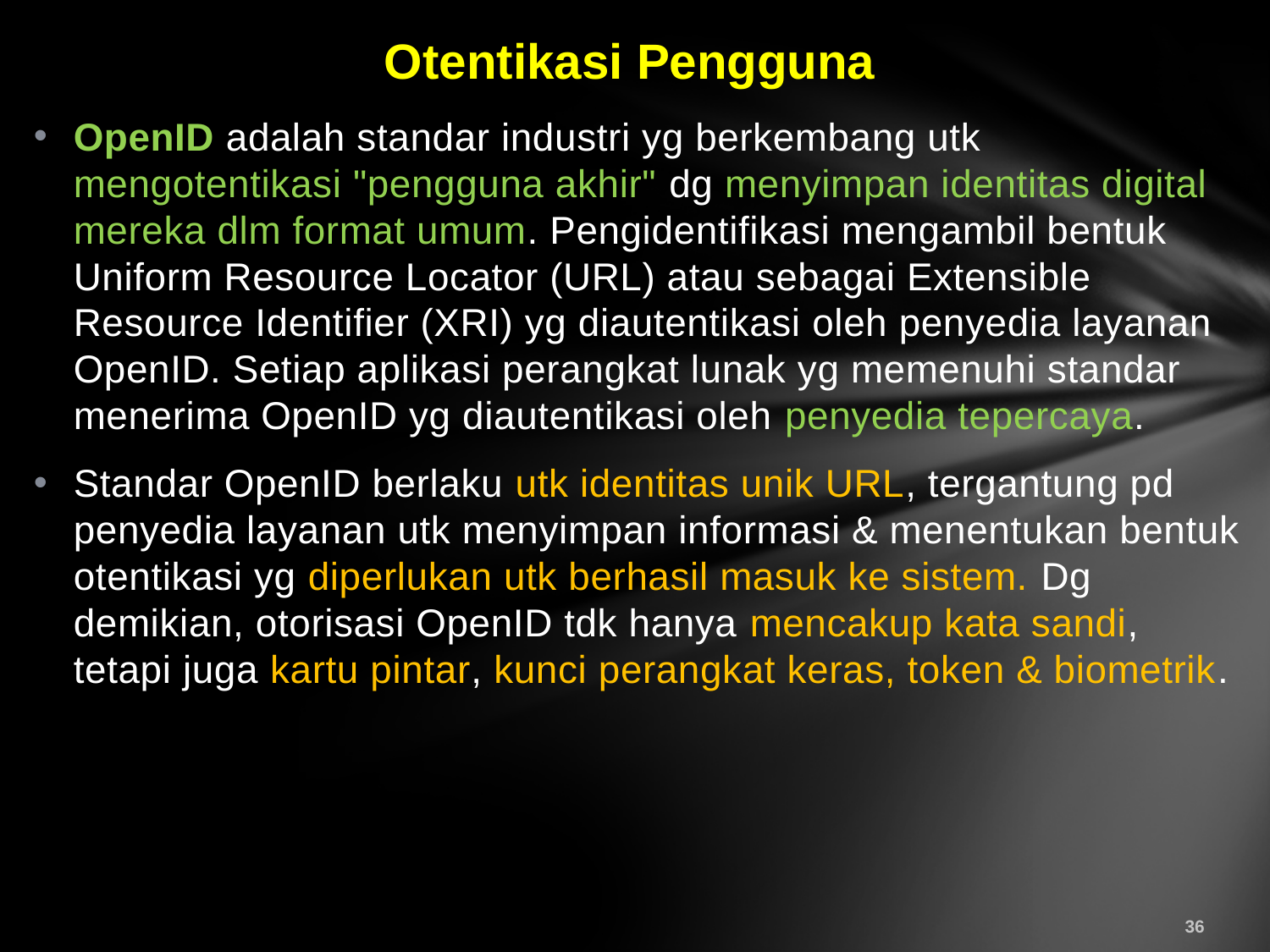

# Otentikasi Pengguna
OpenID adalah standar industri yg berkembang utk mengotentikasi "pengguna akhir" dg menyimpan identitas digital mereka dlm format umum. Pengidentifikasi mengambil bentuk Uniform Resource Locator (URL) atau sebagai Extensible Resource Identifier (XRI) yg diautentikasi oleh penyedia layanan OpenID. Setiap aplikasi perangkat lunak yg memenuhi standar menerima OpenID yg diautentikasi oleh penyedia tepercaya.
Standar OpenID berlaku utk identitas unik URL, tergantung pd penyedia layanan utk menyimpan informasi & menentukan bentuk otentikasi yg diperlukan utk berhasil masuk ke sistem. Dg demikian, otorisasi OpenID tdk hanya mencakup kata sandi, tetapi juga kartu pintar, kunci perangkat keras, token & biometrik.
36